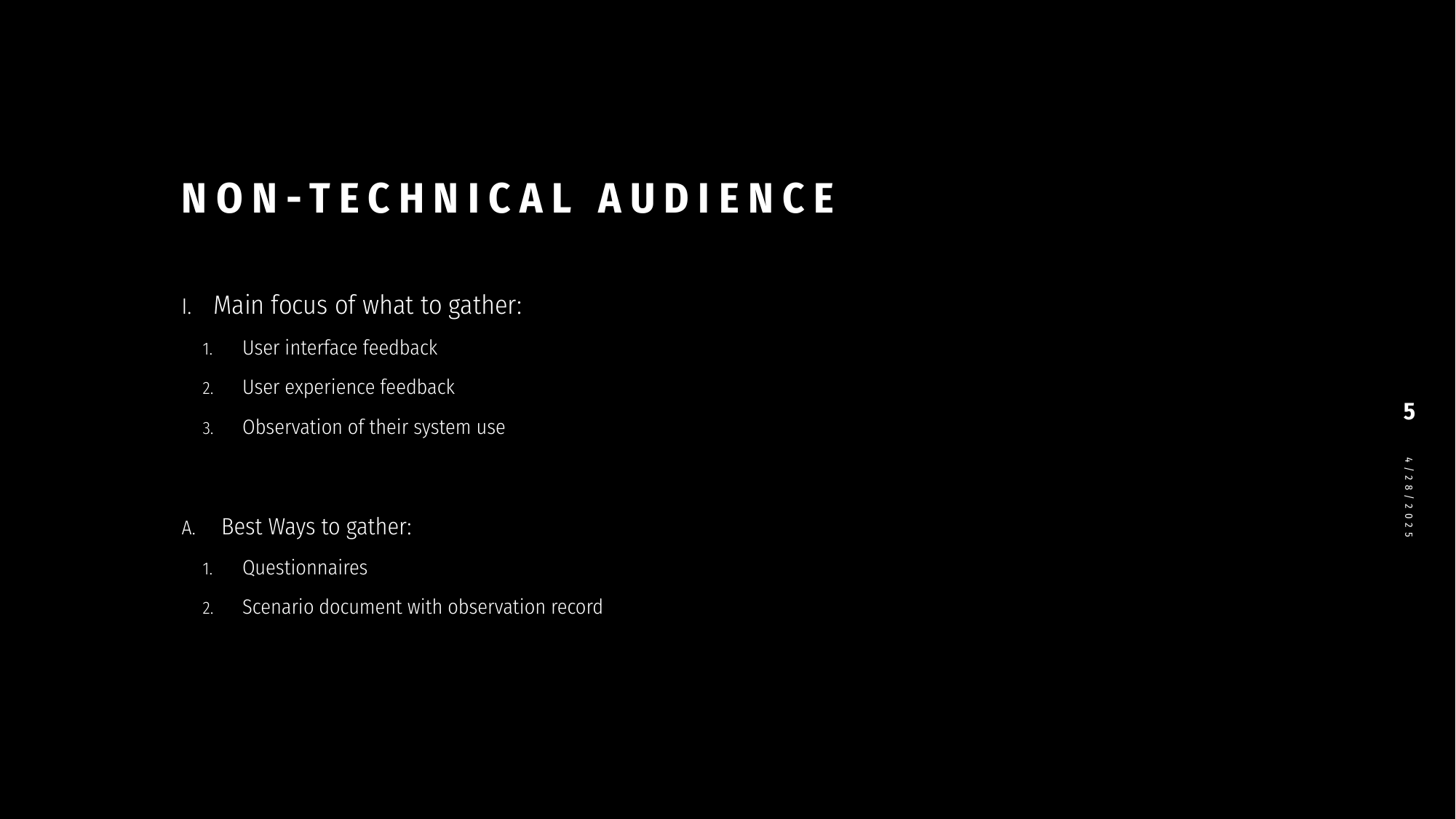

# Non-technical Audience

Main focus of what to gather:
User interface feedback
User experience feedback
Observation of their system use

Best Ways to gather:
Questionnaires
Scenario document with observation record

5
4/28/2025